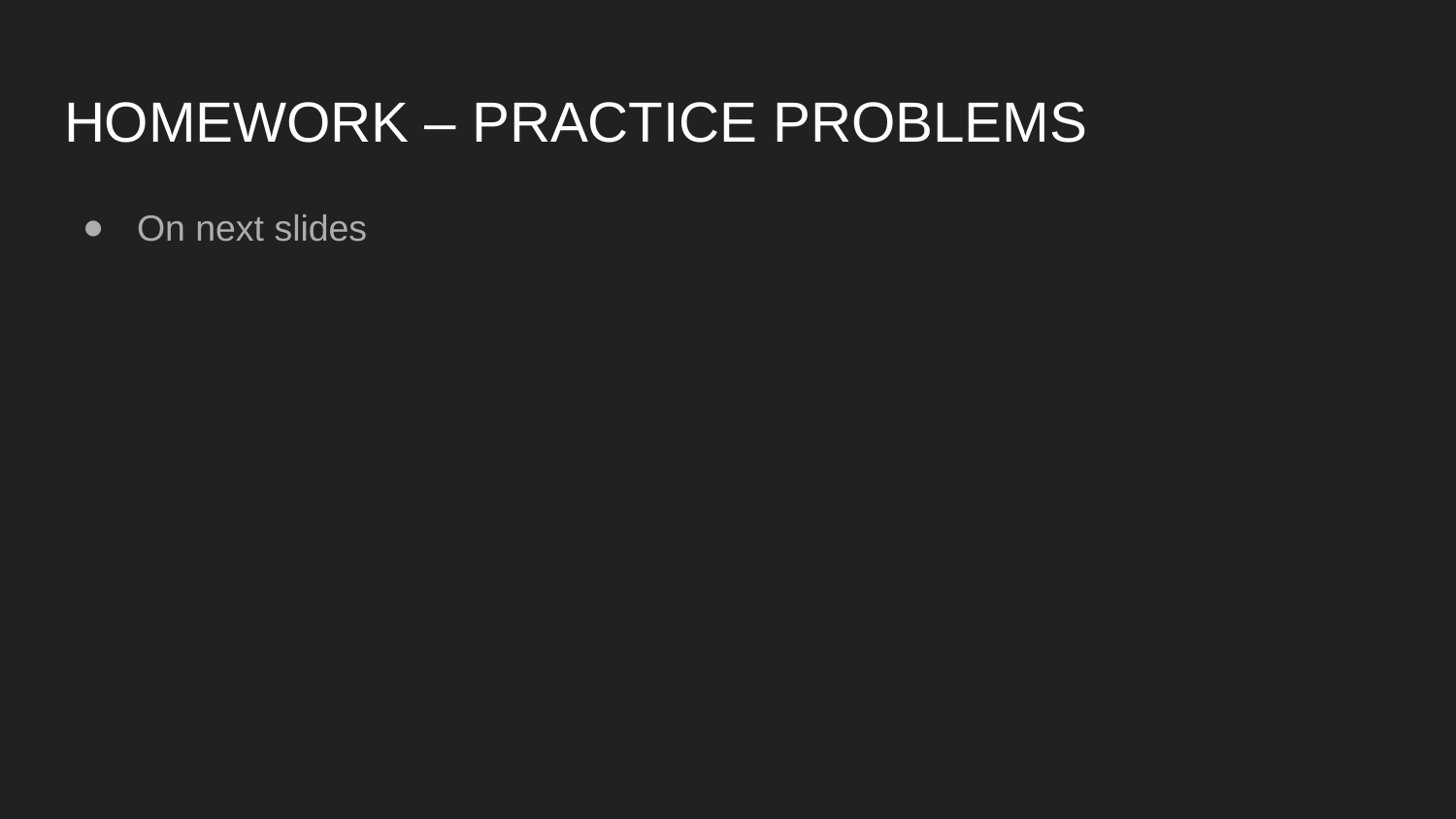

# HOMEWORK – PRACTICE PROBLEMS
On next slides